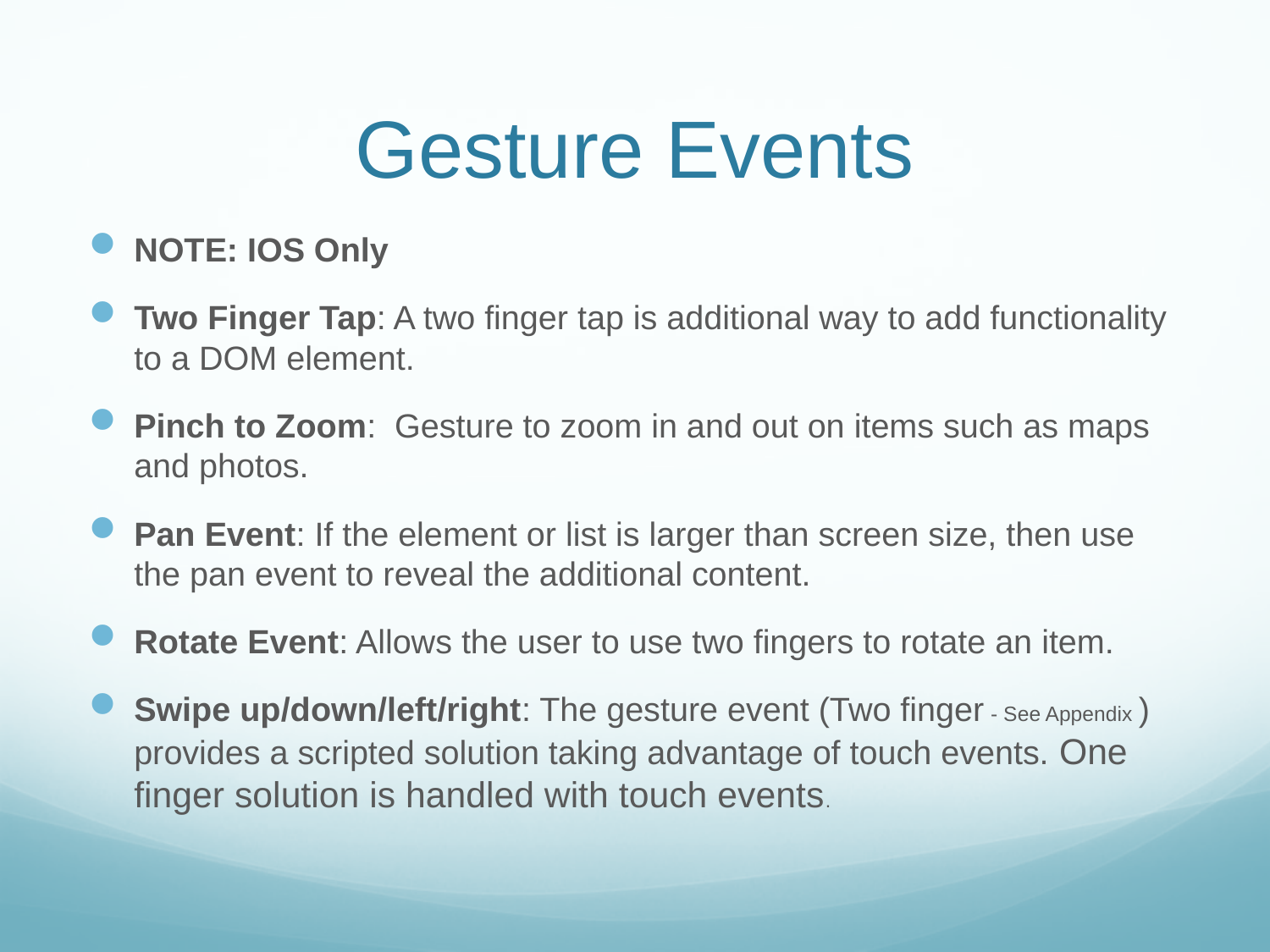

# Gesture Events
NOTE: IOS Only
Two Finger Tap: A two finger tap is additional way to add functionality to a DOM element.
Pinch to Zoom:  Gesture to zoom in and out on items such as maps and photos.
Pan Event: If the element or list is larger than screen size, then use the pan event to reveal the additional content.
Rotate Event: Allows the user to use two fingers to rotate an item.
Swipe up/down/left/right: The gesture event (Two finger - See Appendix ) provides a scripted solution taking advantage of touch events. One finger solution is handled with touch events.